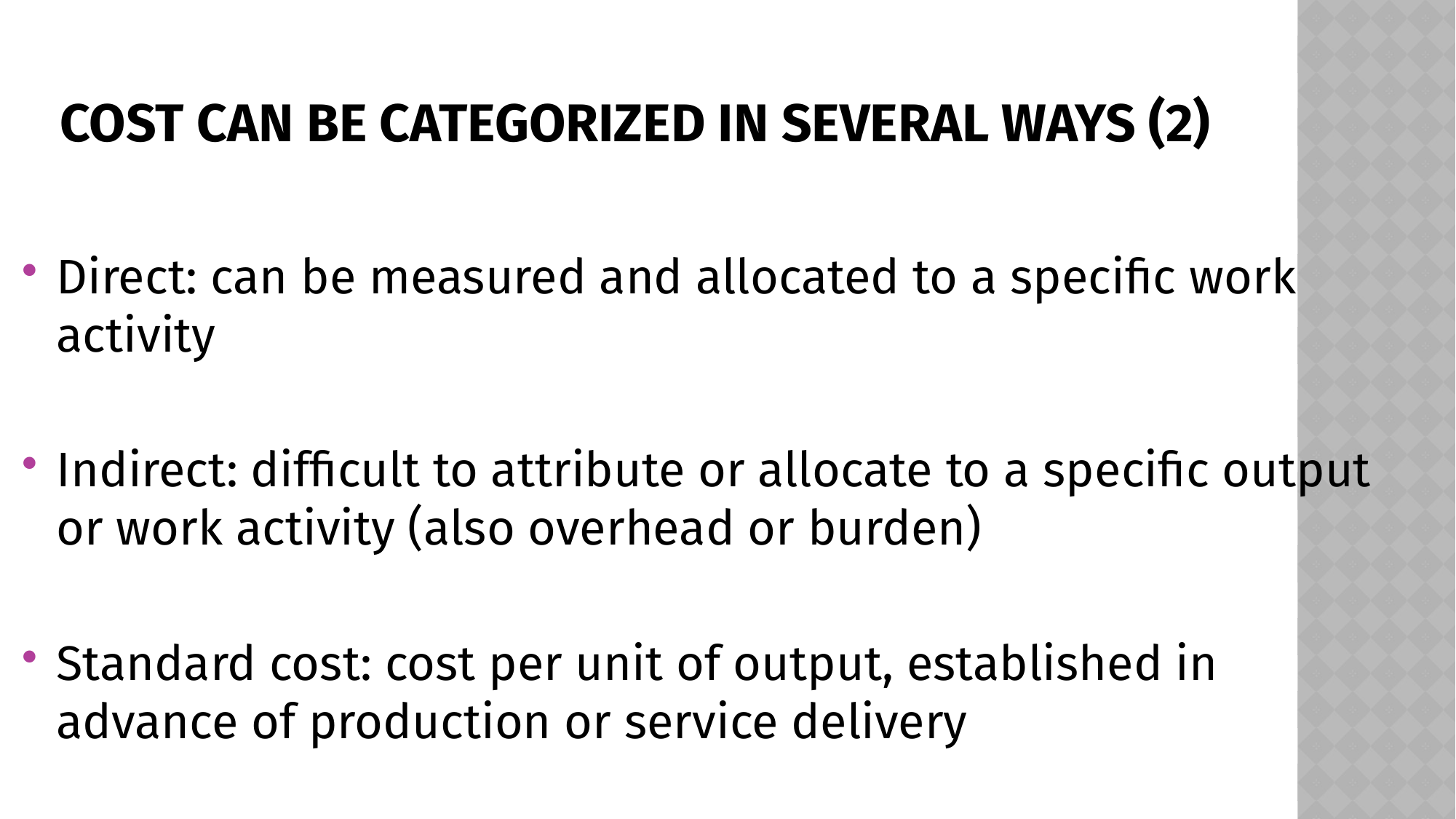

# Cost can be categorized in several ways (2)
Direct: can be measured and allocated to a specific work activity

Indirect: difficult to attribute or allocate to a specific output or work activity (also overhead or burden)

Standard cost: cost per unit of output, established in advance of production or service delivery